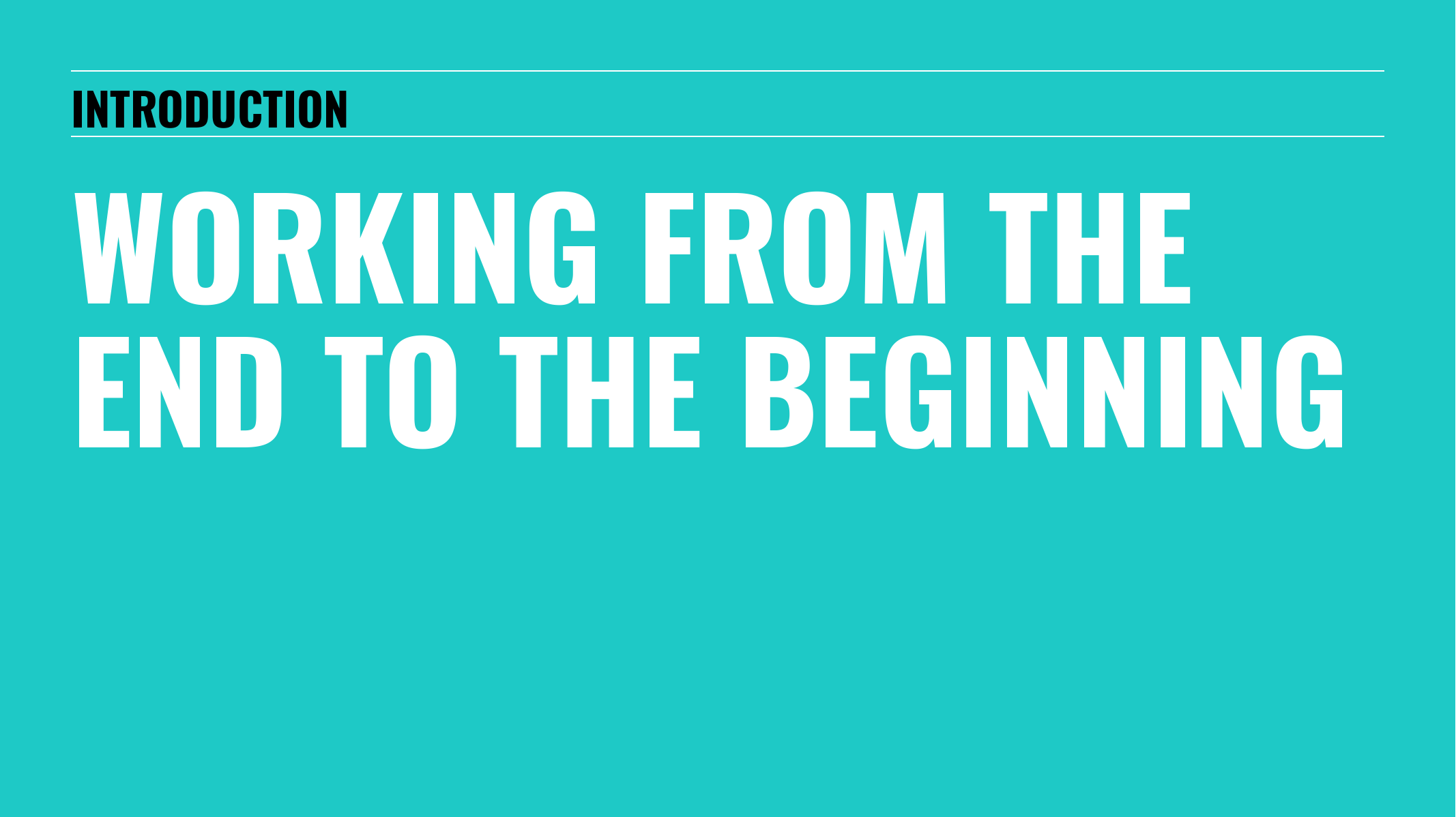

INTRODUCTION

WORKING FROM THE END TO THE BEGINNING